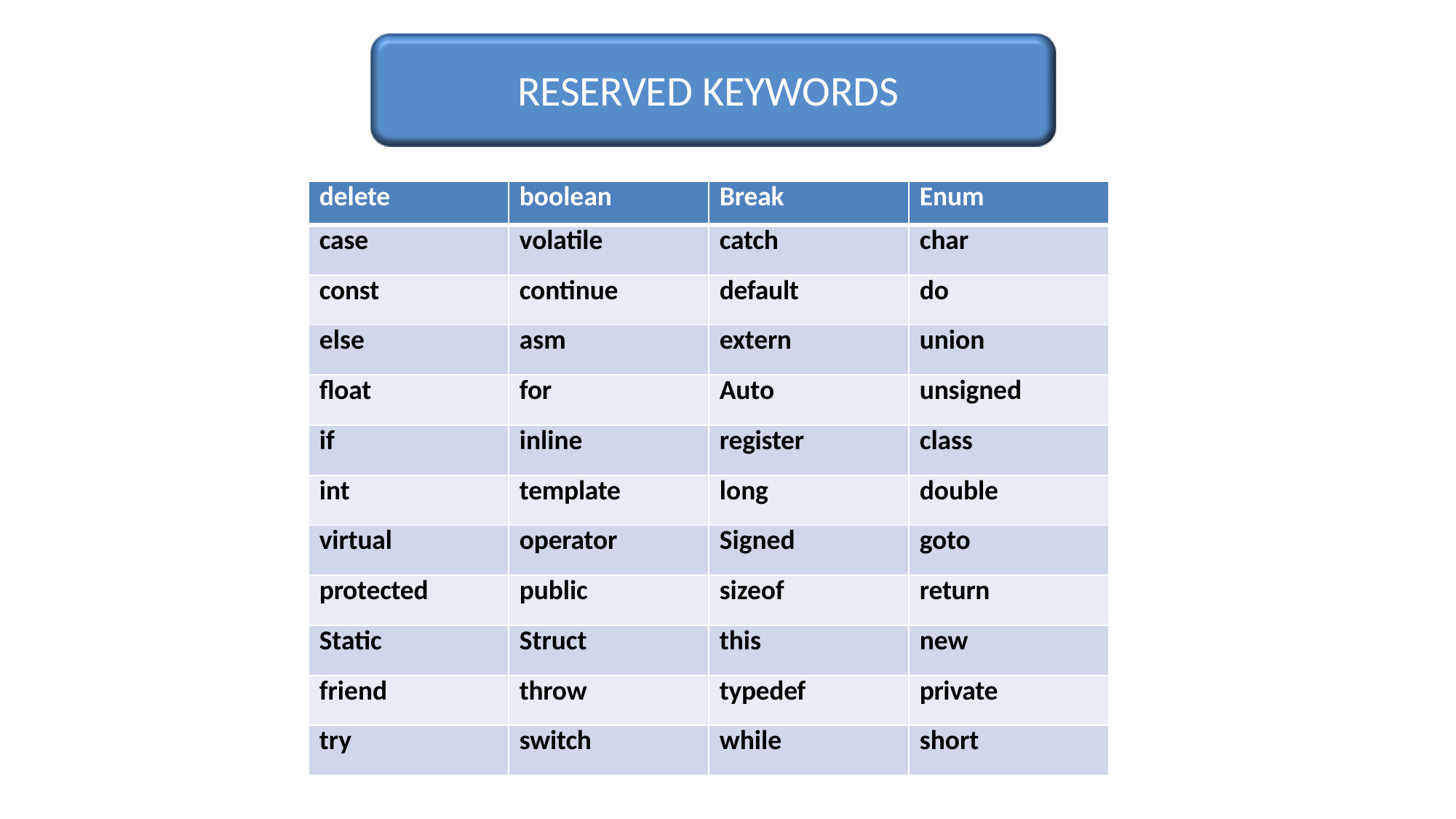

# RESERVED KEYWORDS
| delete | boolean | Break | Enum |
| --- | --- | --- | --- |
| case | volatile | catch | char |
| const | continue | default | do |
| else | asm | extern | union |
| float | for | Auto | unsigned |
| if | inline | register | class |
| int | template | long | double |
| virtual | operator | Signed | goto |
| protected | public | sizeof | return |
| Static | Struct | this | new |
| friend | throw | typedef | private |
| try | switch | while | short |